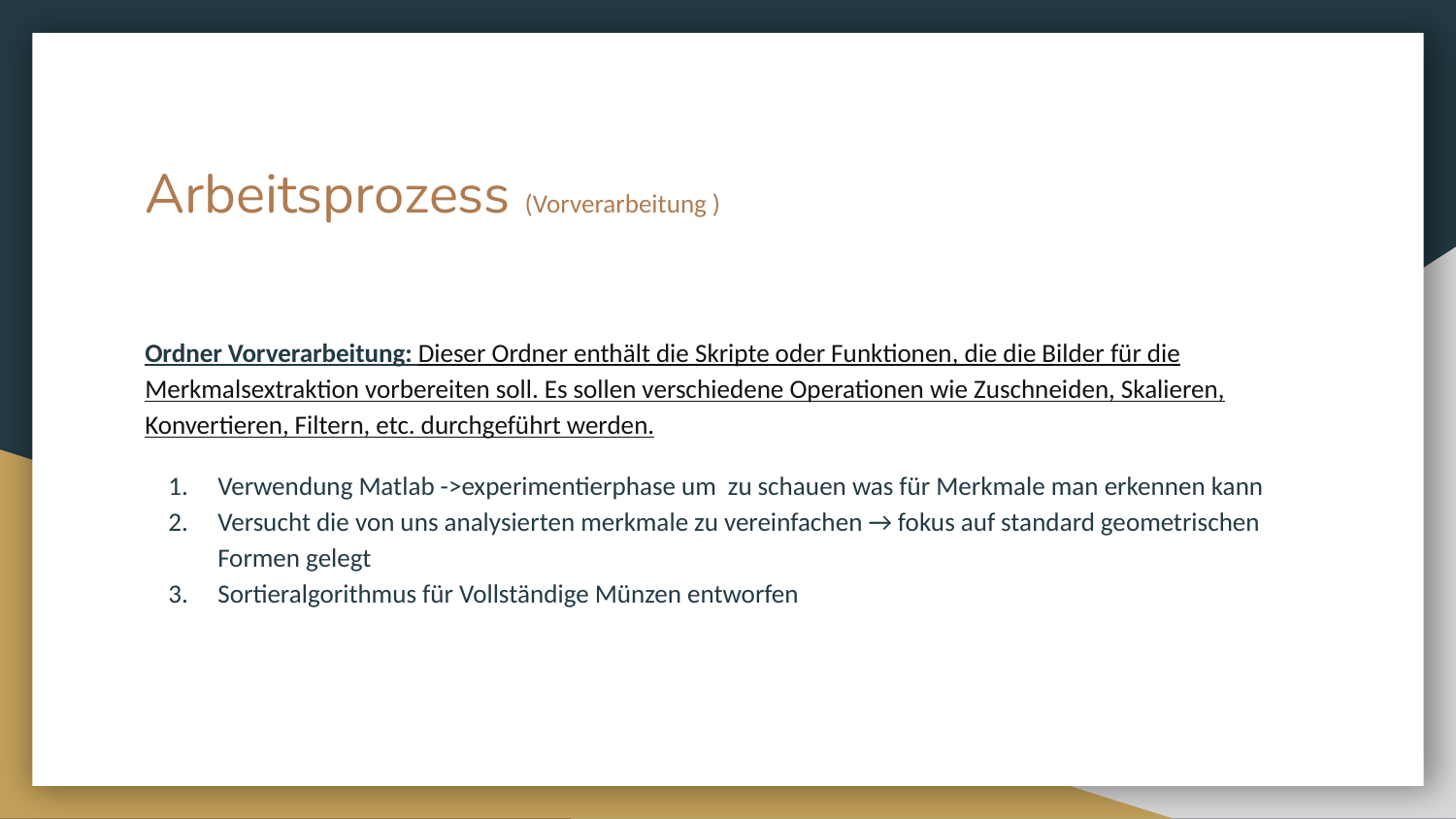

# Arbeitsprozess (Vorverarbeitung )
Ordner Vorverarbeitung: Dieser Ordner enthält die Skripte oder Funktionen, die die Bilder für die Merkmalsextraktion vorbereiten soll. Es sollen verschiedene Operationen wie Zuschneiden, Skalieren, Konvertieren, Filtern, etc. durchgeführt werden.
Verwendung Matlab ->experimentierphase um  zu schauen was für Merkmale man erkennen kann
Versucht die von uns analysierten merkmale zu vereinfachen → fokus auf standard geometrischen Formen gelegt
Sortieralgorithmus für Vollständige Münzen entworfen